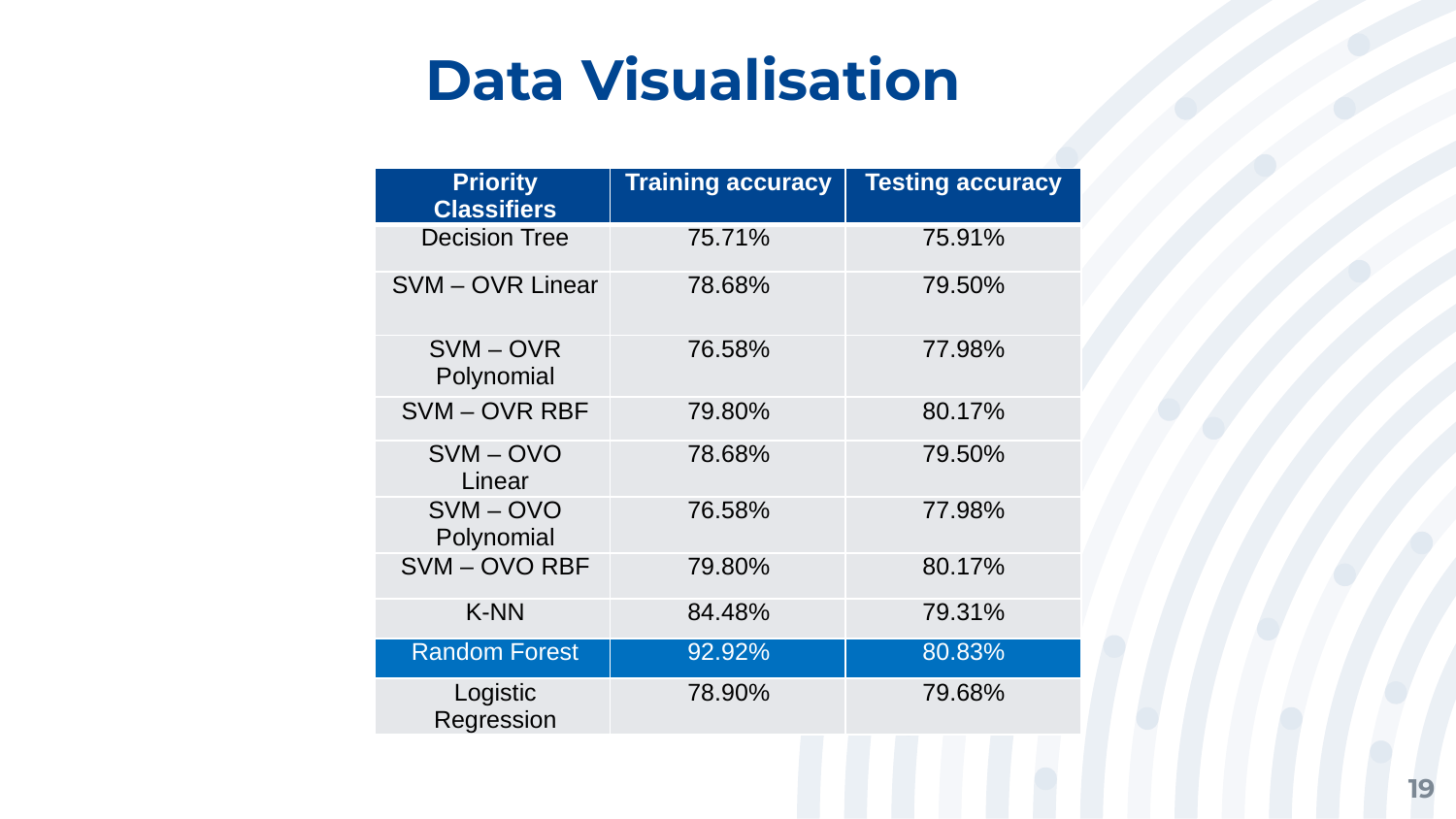

# Data Visualisation
| Priority Classifiers | Training accuracy | Testing accuracy |
| --- | --- | --- |
| Decision Tree | 75.71% | 75.91% |
| SVM – OVR Linear | 78.68% | 79.50% |
| SVM – OVR Polynomial | 76.58% | 77.98% |
| SVM – OVR RBF | 79.80% | 80.17% |
| SVM – OVO Linear | 78.68% | 79.50% |
| SVM – OVO Polynomial | 76.58% | 77.98% |
| SVM – OVO RBF | 79.80% | 80.17% |
| K-NN | 84.48% | 79.31% |
| Random Forest | 92.92% | 80.83% |
| Logistic Regression | 78.90% | 79.68% |
19